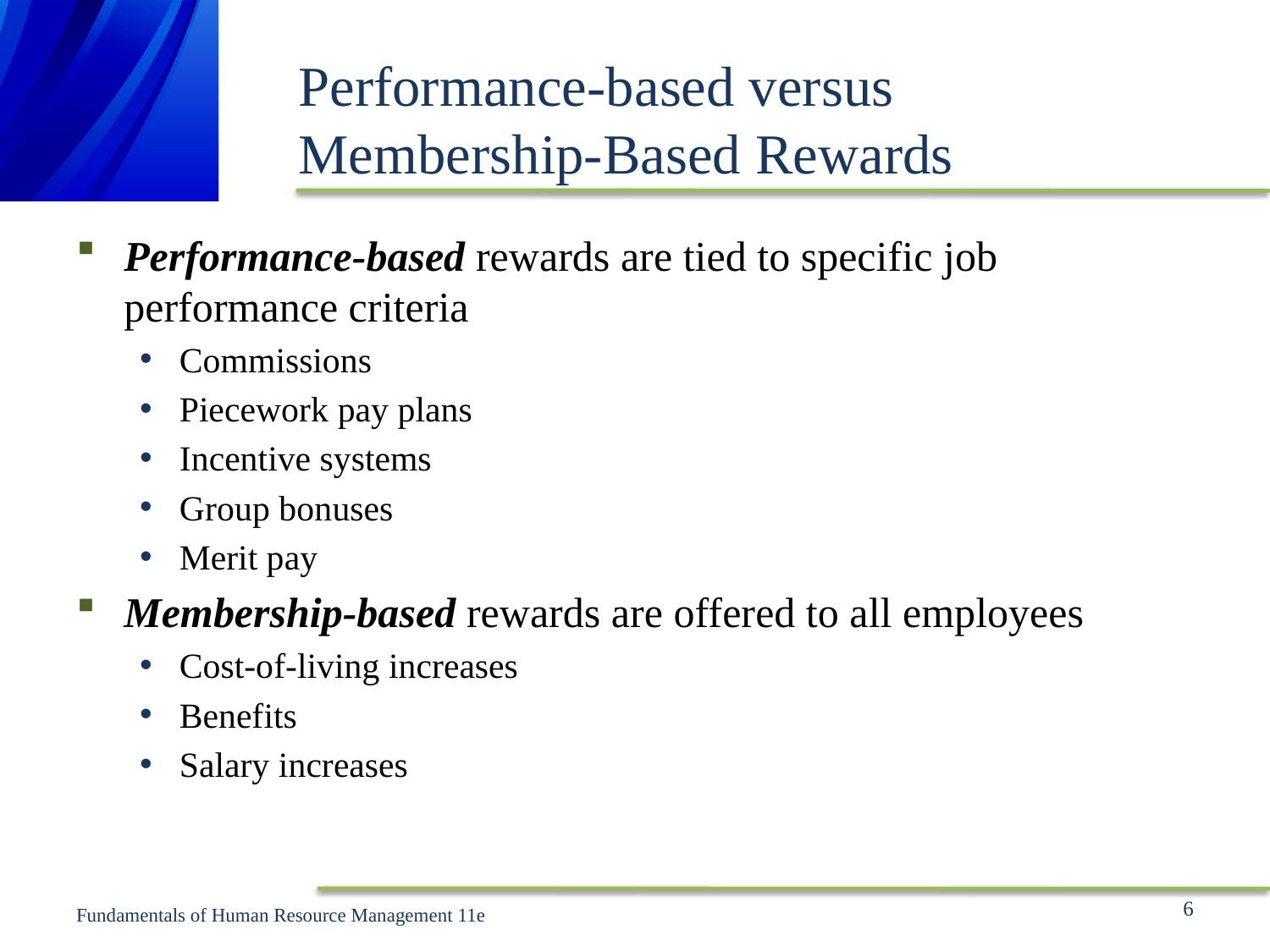

# Performance-based versus Membership-Based Rewards
Performance-based rewards are tied to specific job performance criteria
Commissions
Piecework pay plans
Incentive systems
Group bonuses
Merit pay
Membership-based rewards are offered to all employees
Cost-of-living increases
Benefits
Salary increases

6
Fundamentals of Human Resource Management 11e